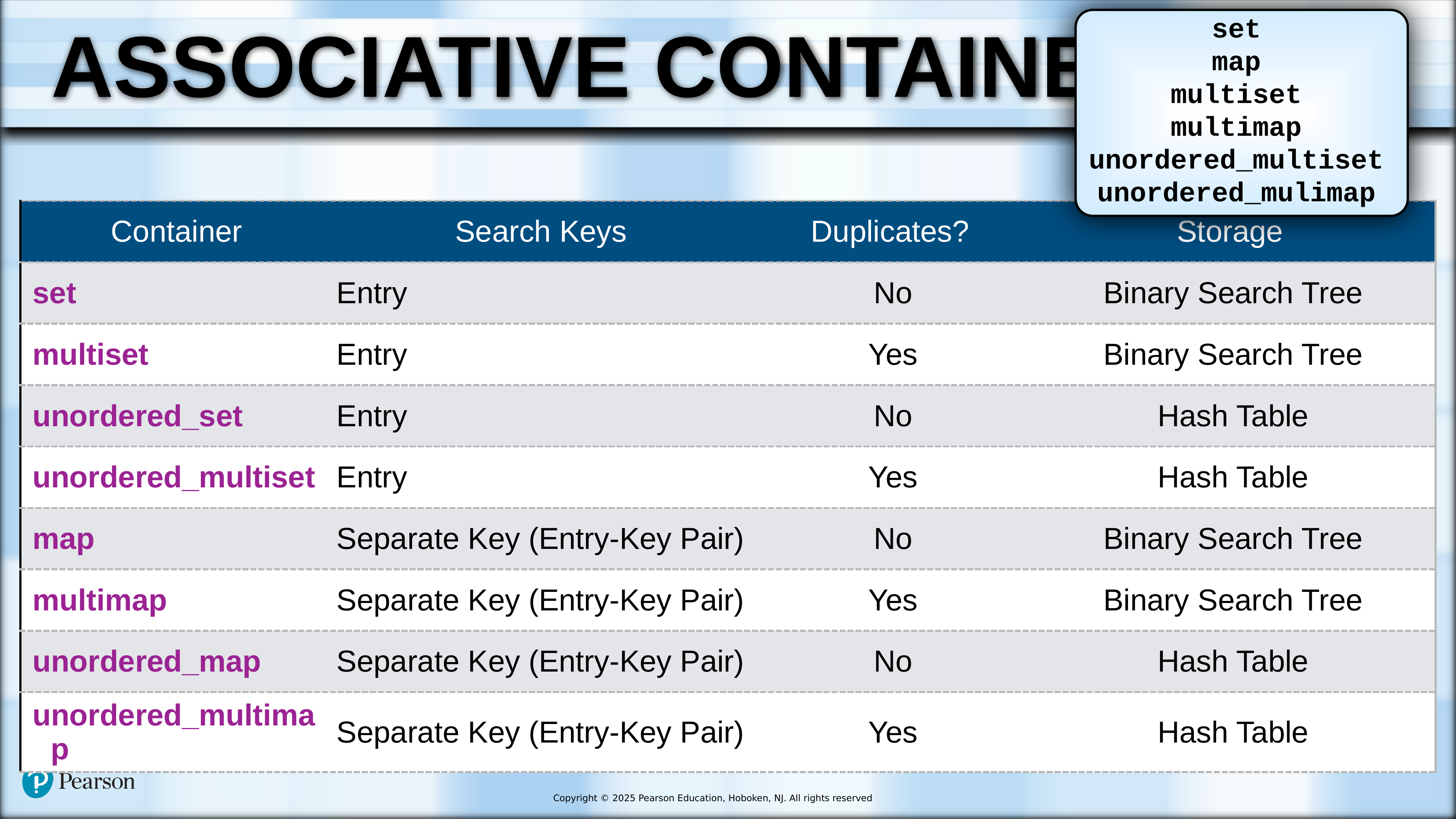

# Associative Containers
set
map
multiset
multimap
unordered_multiset
unordered_mulimap

| Container | Search Keys | Duplicates? | Storage |
| --- | --- | --- | --- |
| set | Entry | No | Binary Search Tree |
| multiset | Entry | Yes | Binary Search Tree |
| unordered\_set | Entry | No | Hash Table |
| unordered\_multiset | Entry | Yes | Hash Table |
| map | Separate Key (Entry-Key Pair) | No | Binary Search Tree |
| multimap | Separate Key (Entry-Key Pair) | Yes | Binary Search Tree |
| unordered\_map | Separate Key (Entry-Key Pair) | No | Hash Table |
| unordered\_multimap | Separate Key (Entry-Key Pair) | Yes | Hash Table |